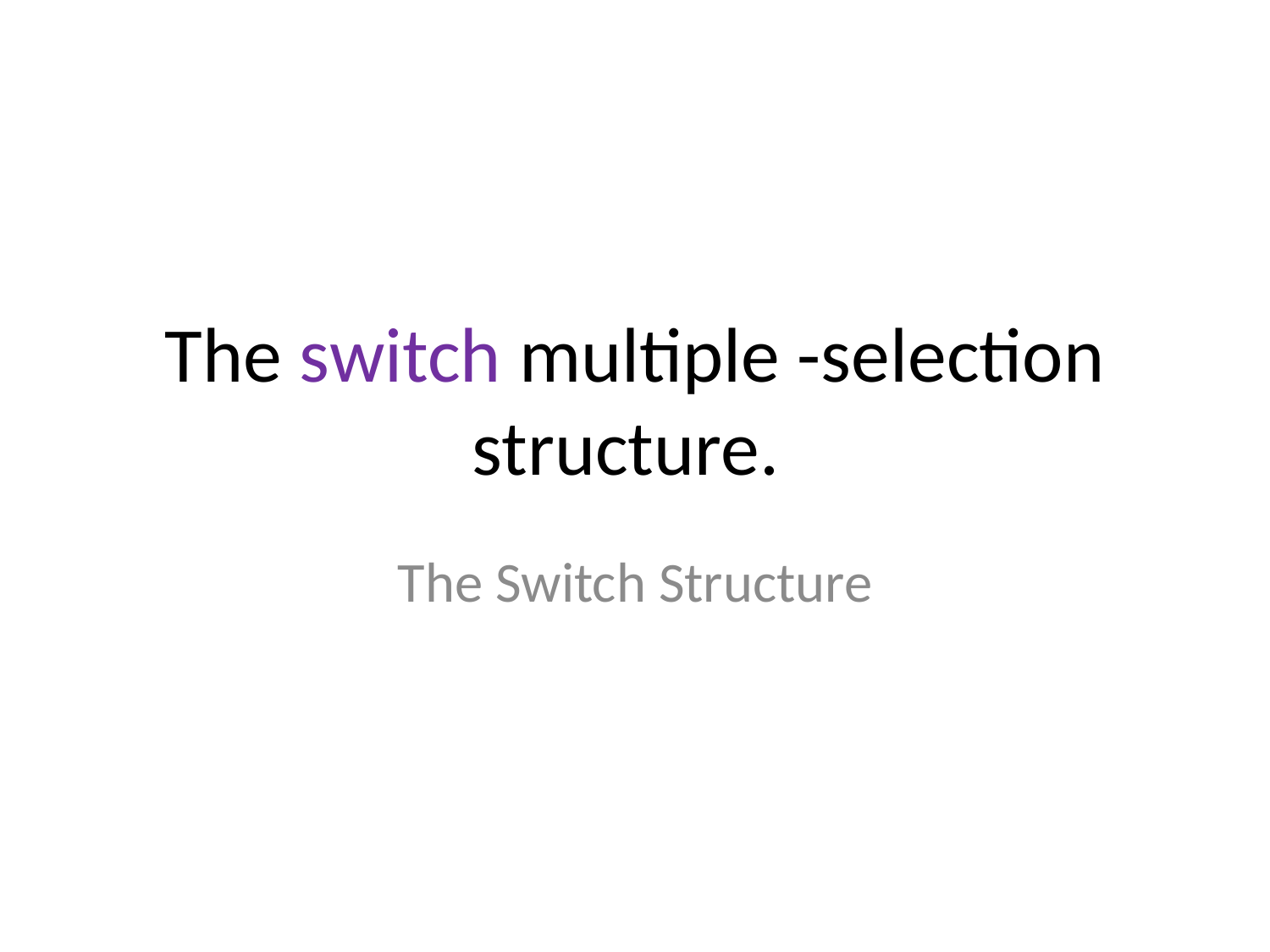

# The switch multiple -selection structure.
The Switch Structure